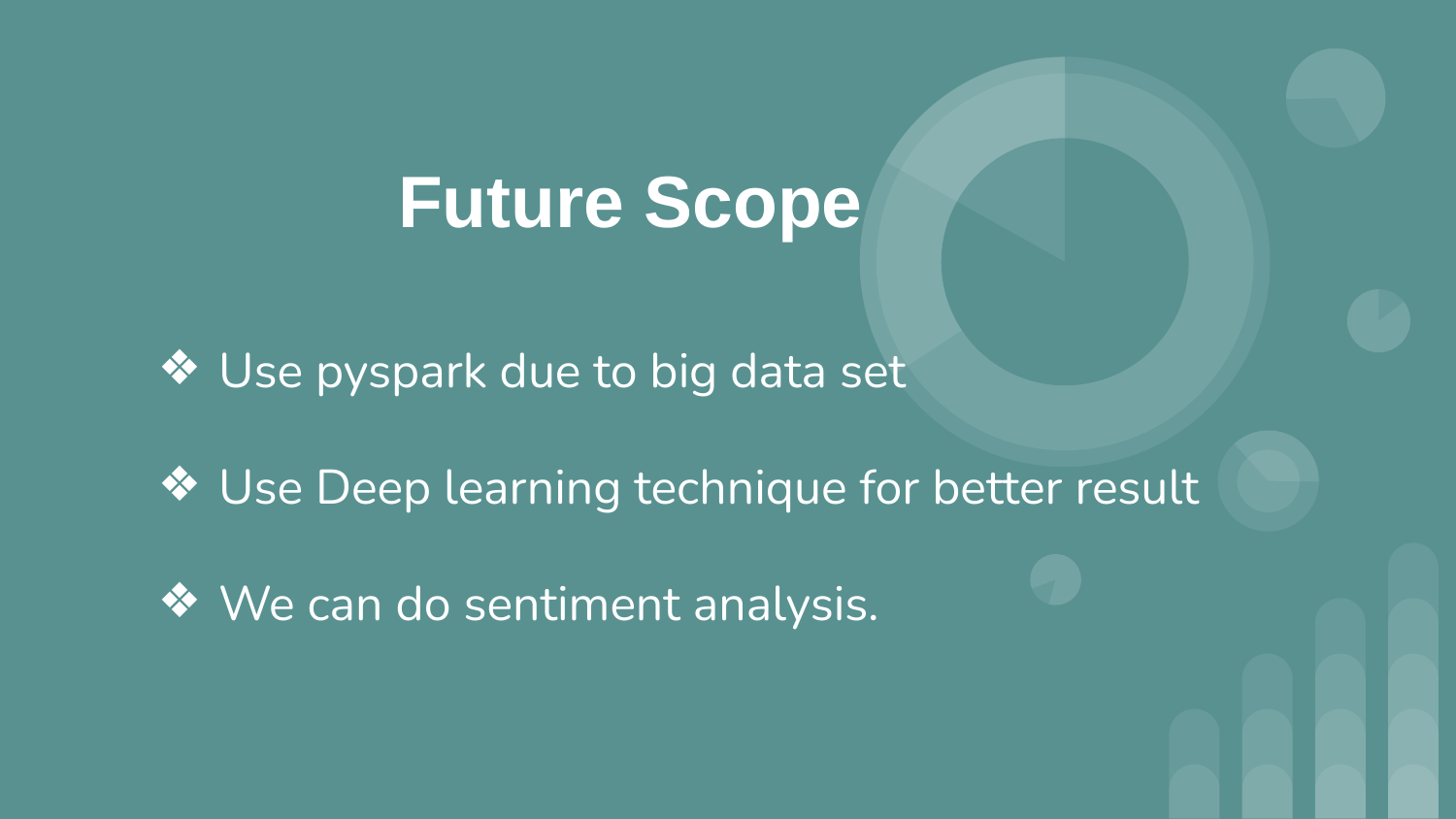

# Future Scope
Use pyspark due to big data set

Use Deep learning technique for better result

We can do sentiment analysis.